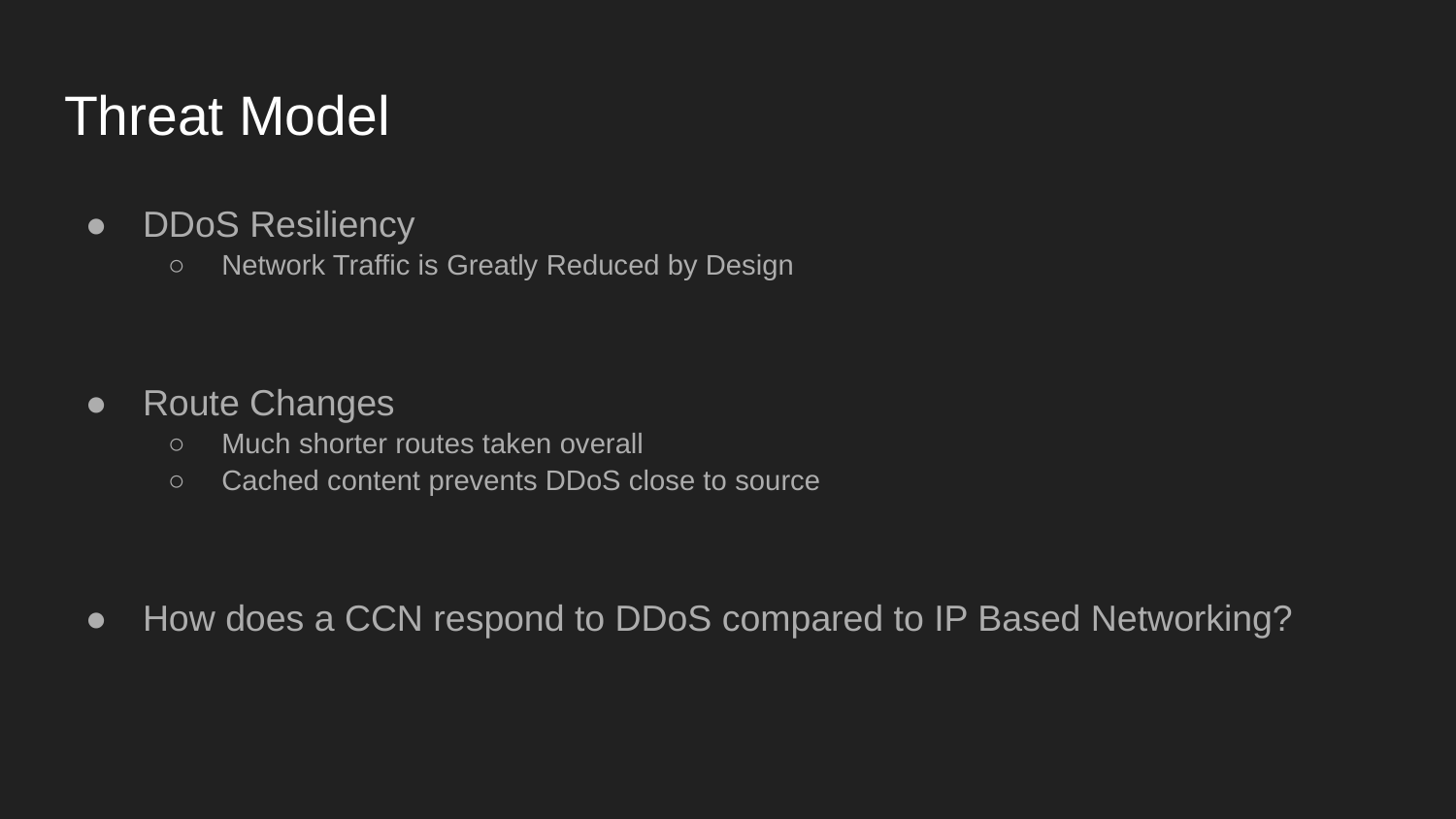

# Threat Model
DDoS Resiliency
Network Traffic is Greatly Reduced by Design

Route Changes
Much shorter routes taken overall
Cached content prevents DDoS close to source

How does a CCN respond to DDoS compared to IP Based Networking?